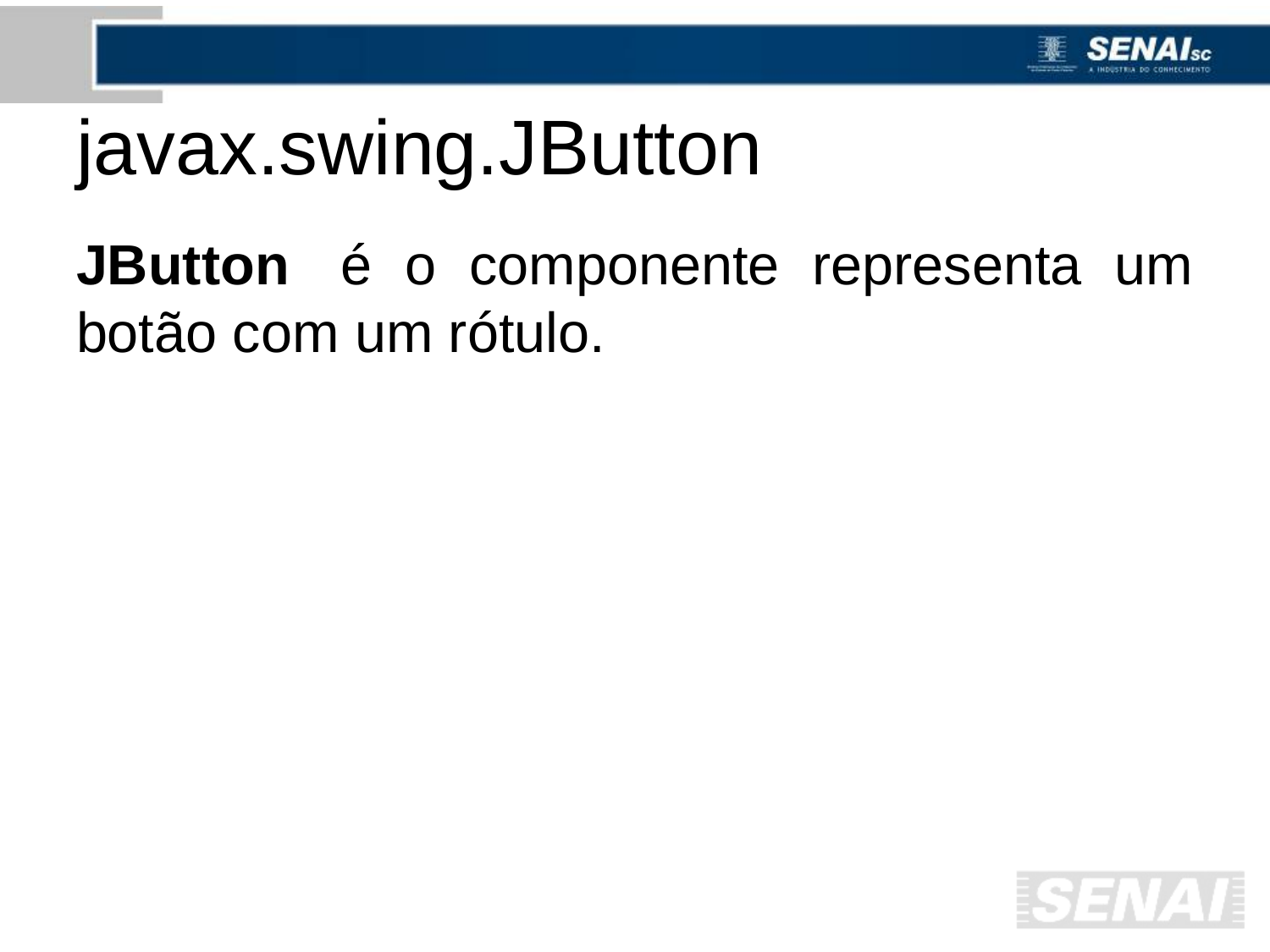

# javax.swing.JButton
JButton é o componente representa um botão com um rótulo.